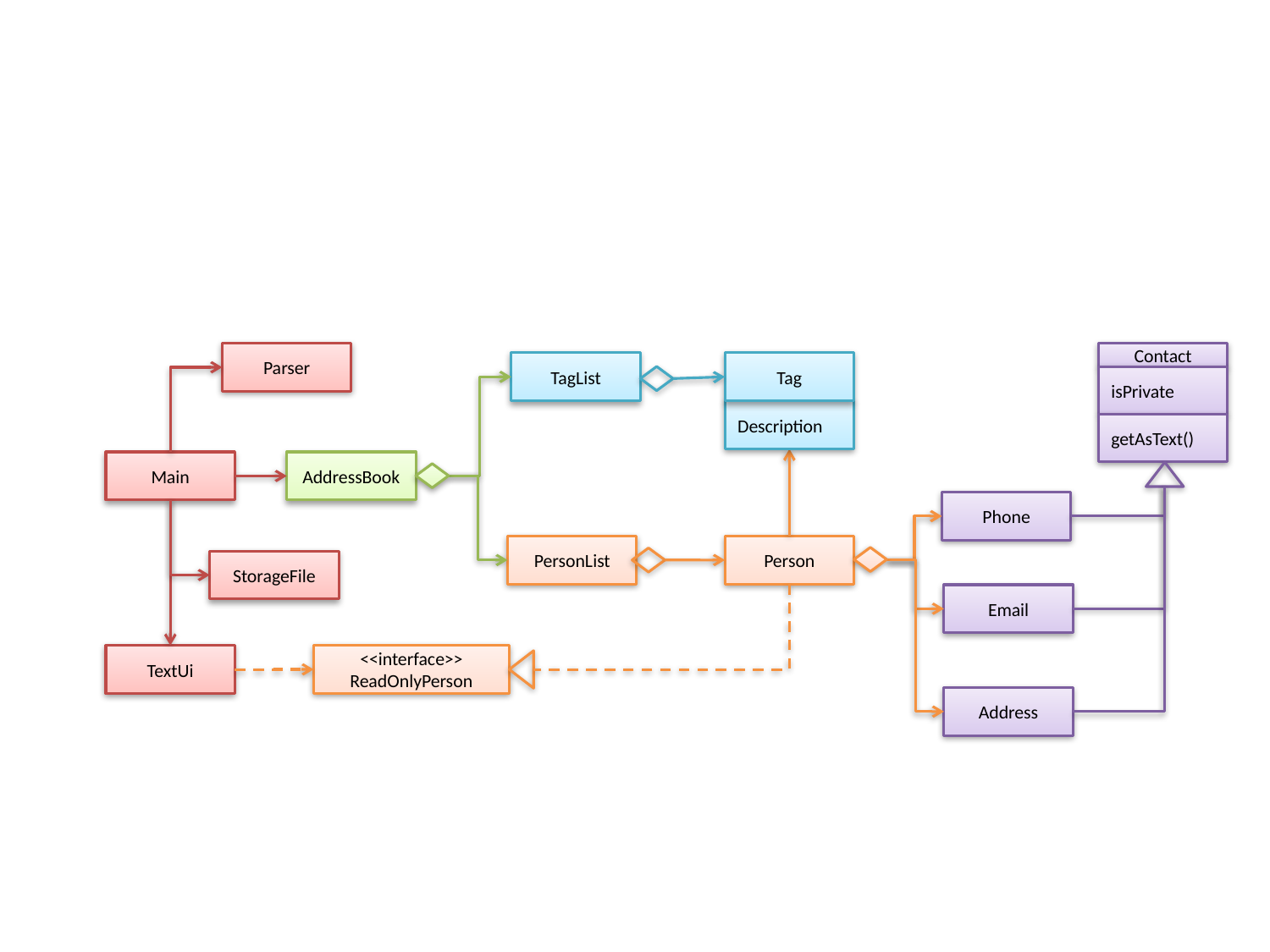

Contact
isPrivate
getAsText()
Parser
TagList
Tag
Description

Main
AddressBook

Phone
PersonList
Person

StorageFile
Email
<<interface>>
ReadOnlyPerson
TextUi

Address